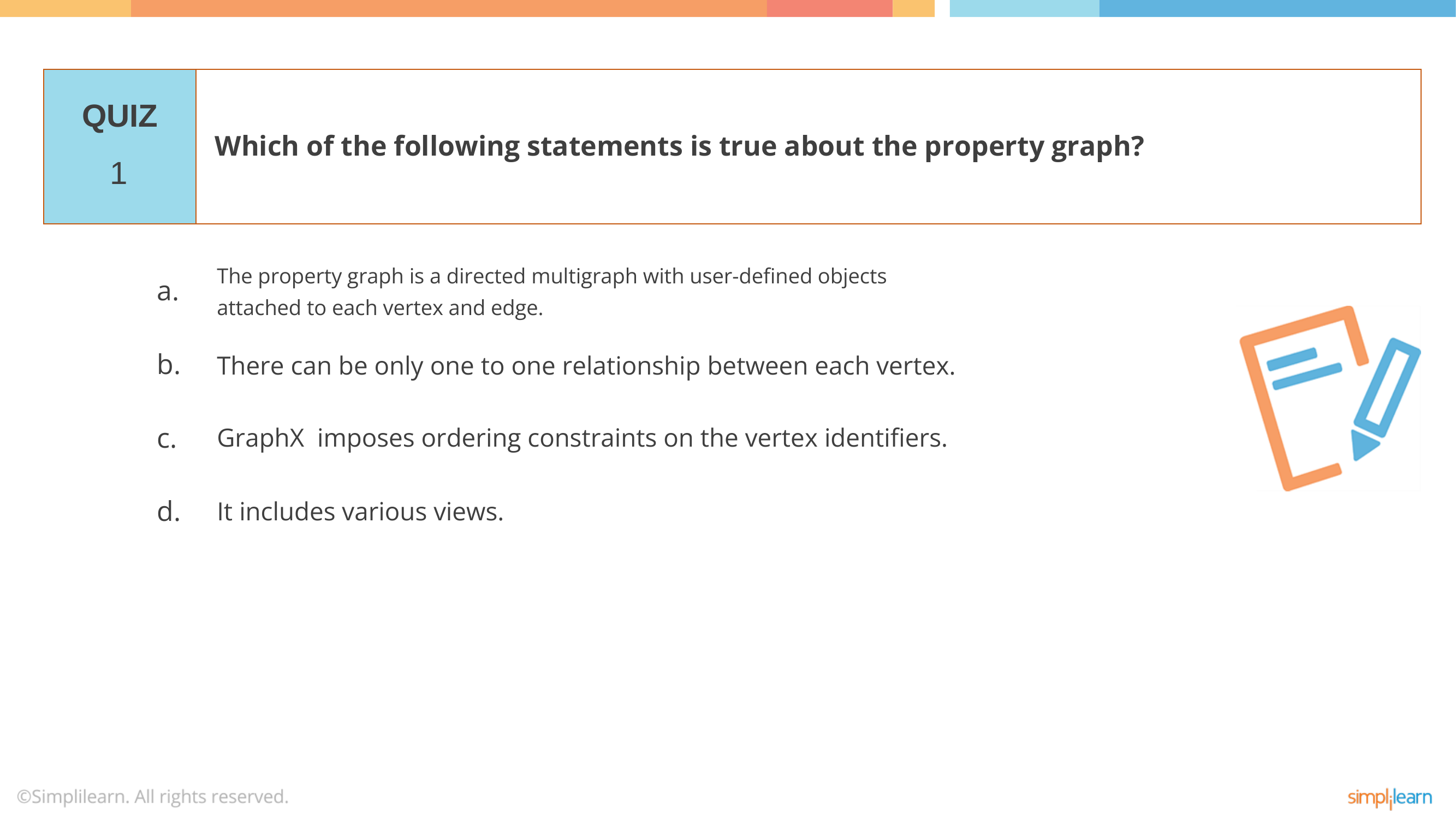

Which of the following statements is true about the property graph?
1
The property graph is a directed multigraph with user-defined objects
attached to each vertex and edge.
There can be only one to one relationship between each vertex.
GraphX  imposes ordering constraints on the vertex identifiers.
It includes various views.